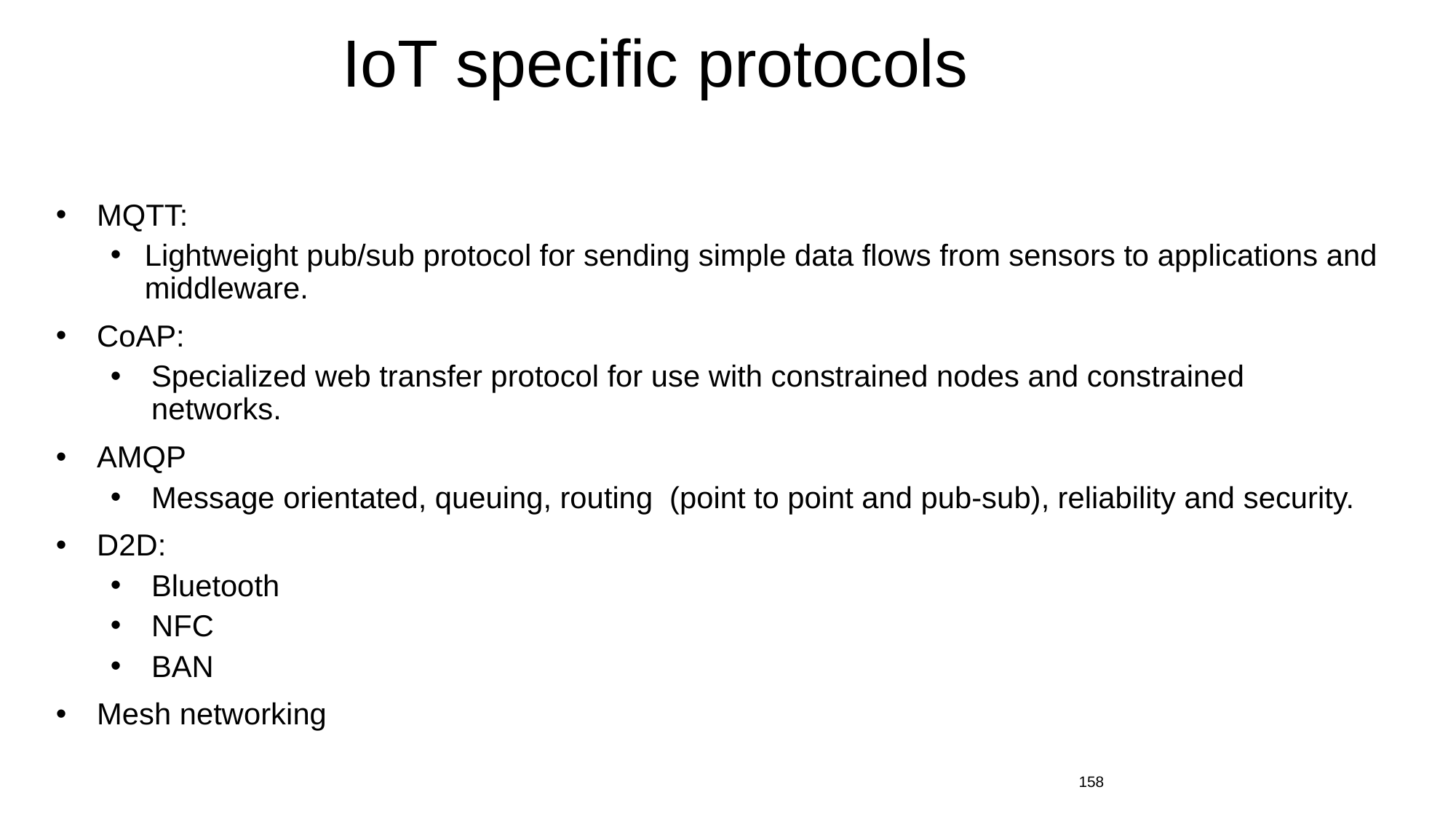

# IoT specific protocols
MQTT:
Lightweight pub/sub protocol for sending simple data flows from sensors to applications and middleware.
CoAP:
Specialized web transfer protocol for use with constrained nodes and constrained networks.
AMQP
Message orientated, queuing, routing  (point to point and pub-sub), reliability and security.
D2D:
Bluetooth
NFC
BAN
Mesh networking

158